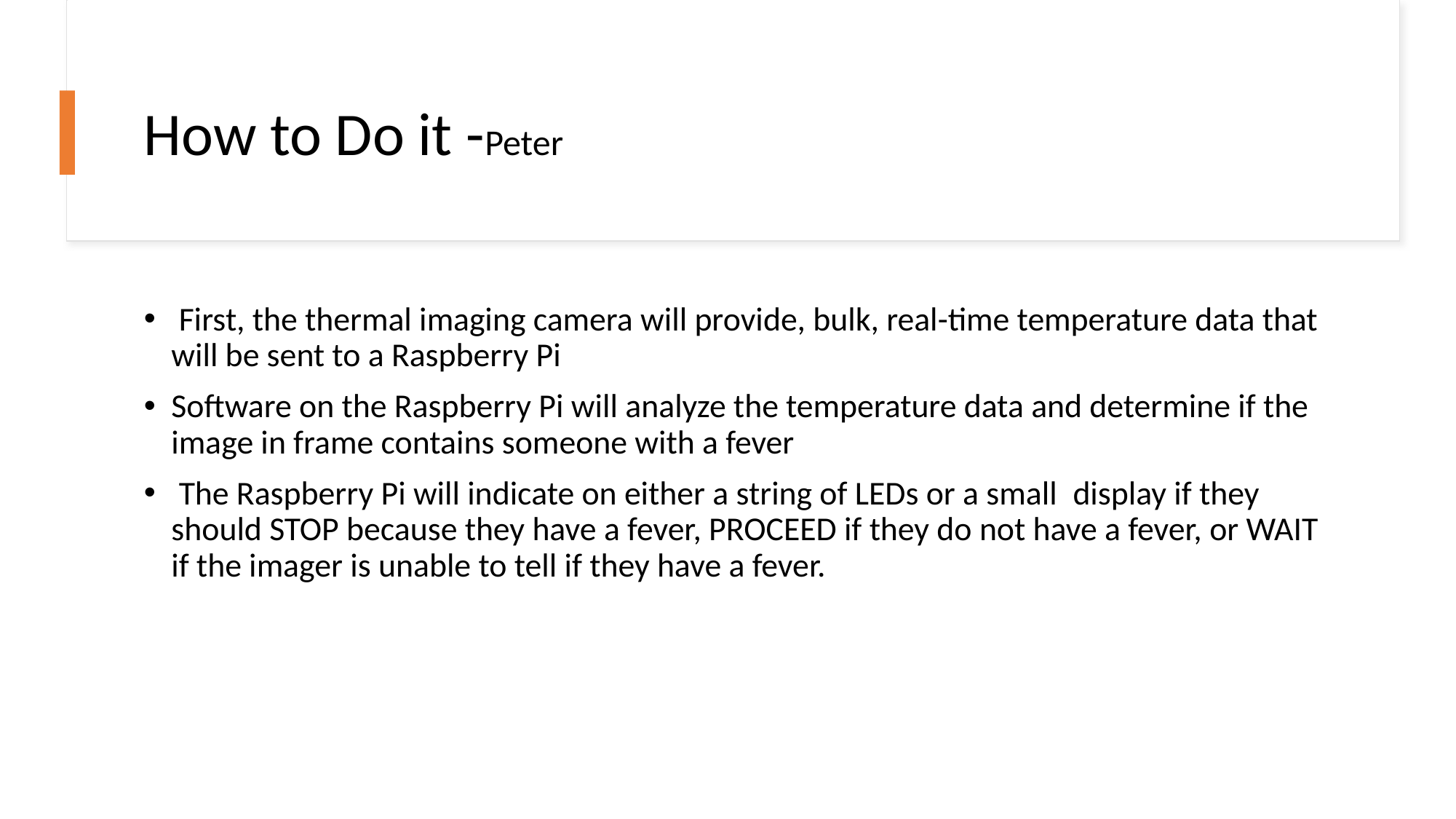

# How to Do it -Peter

 First, the thermal imaging camera will provide, bulk, real-time temperature data that will be sent to a Raspberry Pi
Software on the Raspberry Pi will analyze the temperature data and determine if the image in frame contains someone with a fever
 The Raspberry Pi will indicate on either a string of LEDs or a small  display if they should STOP because they have a fever, PROCEED if they do not have a fever, or WAIT if the imager is unable to tell if they have a fever.